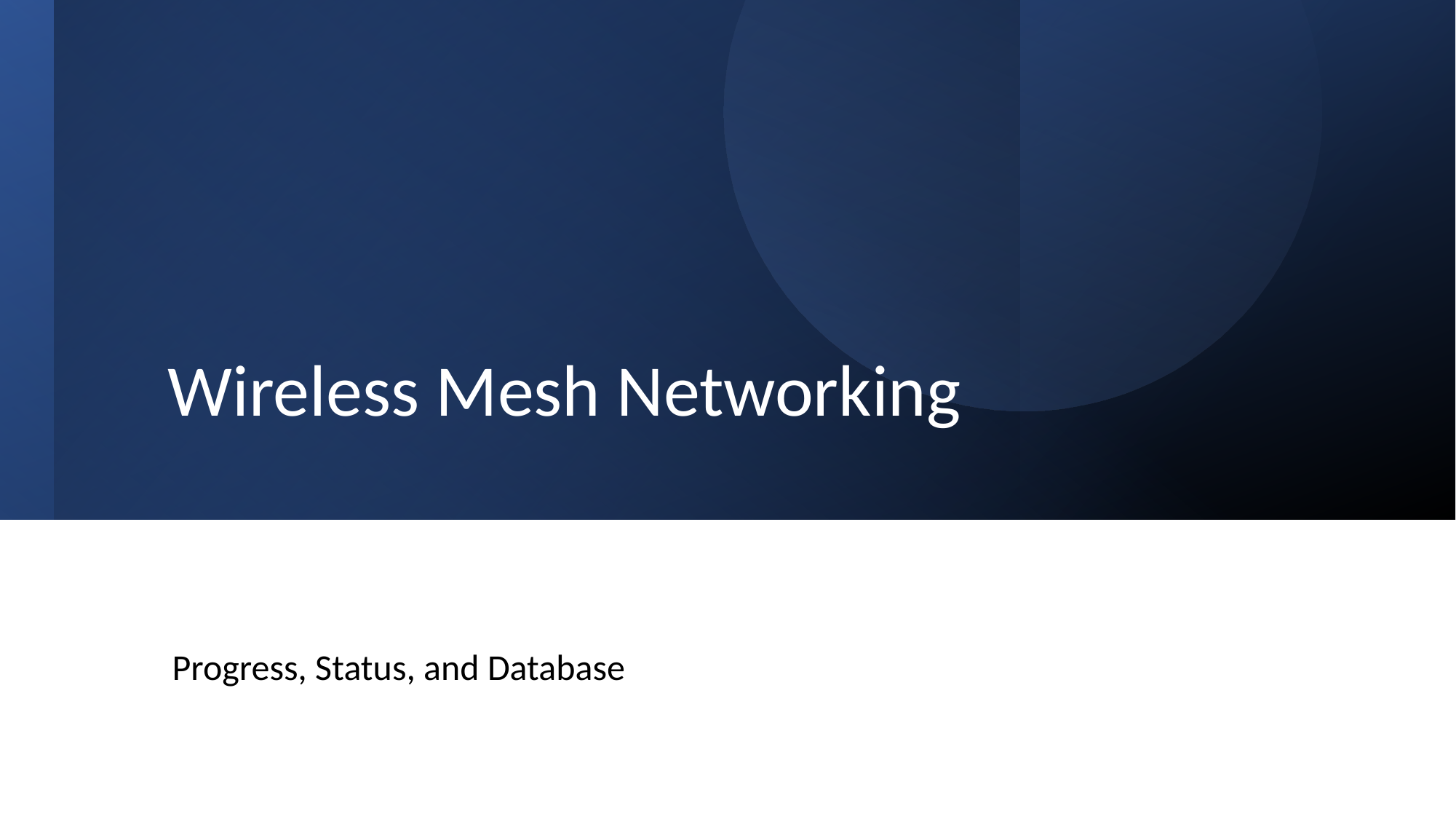

# Wireless Mesh Networking
Progress, Status, and Database